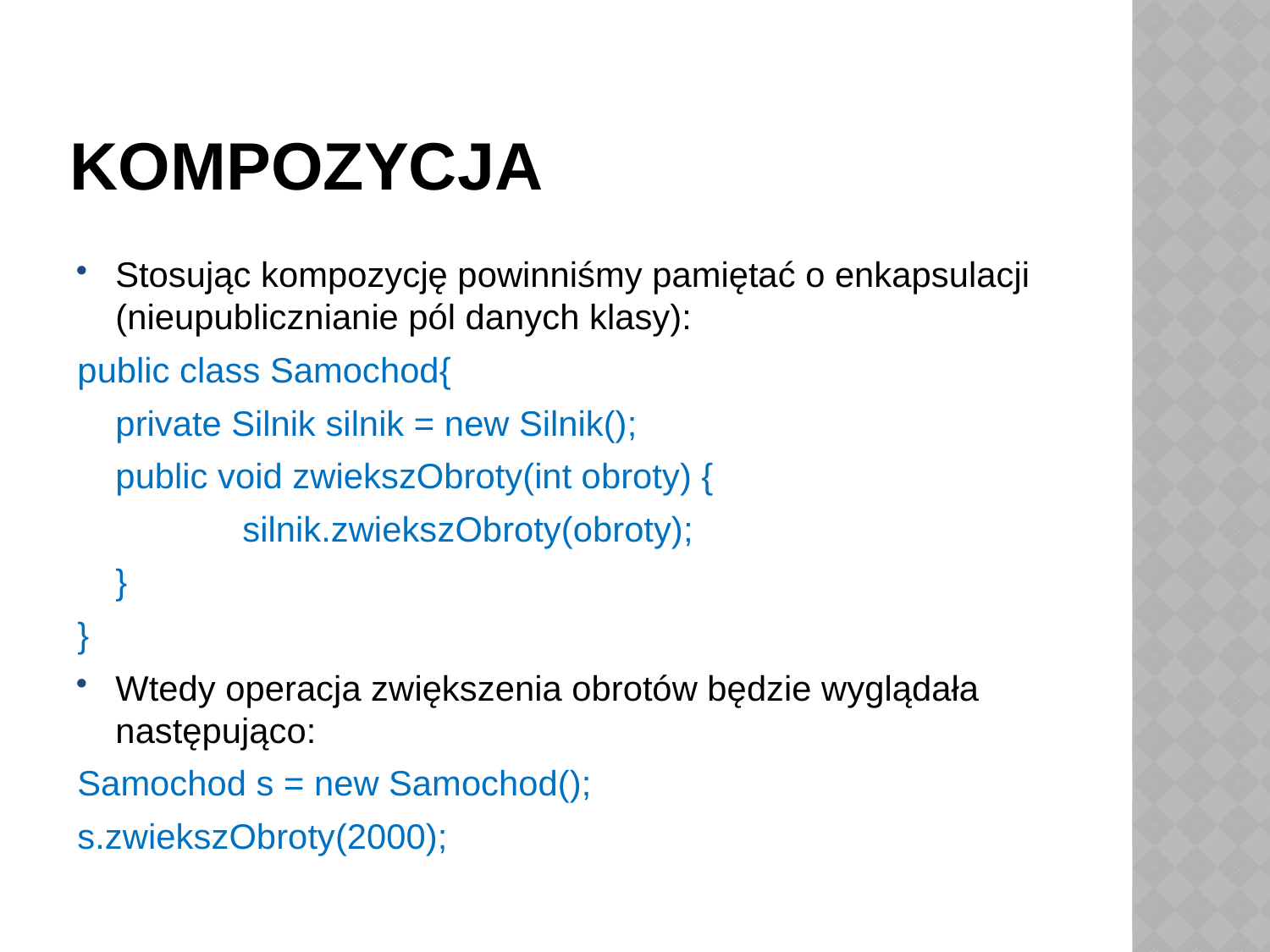

# Kompozycja
Stosując kompozycję powinniśmy pamiętać o enkapsulacji (nieupublicznianie pól danych klasy):
public class Samochod{
	private Silnik silnik = new Silnik();
	public void zwiekszObroty(int obroty) {
		silnik.zwiekszObroty(obroty);
	}
}
Wtedy operacja zwiększenia obrotów będzie wyglądała następująco:
Samochod s = new Samochod();
s.zwiekszObroty(2000);